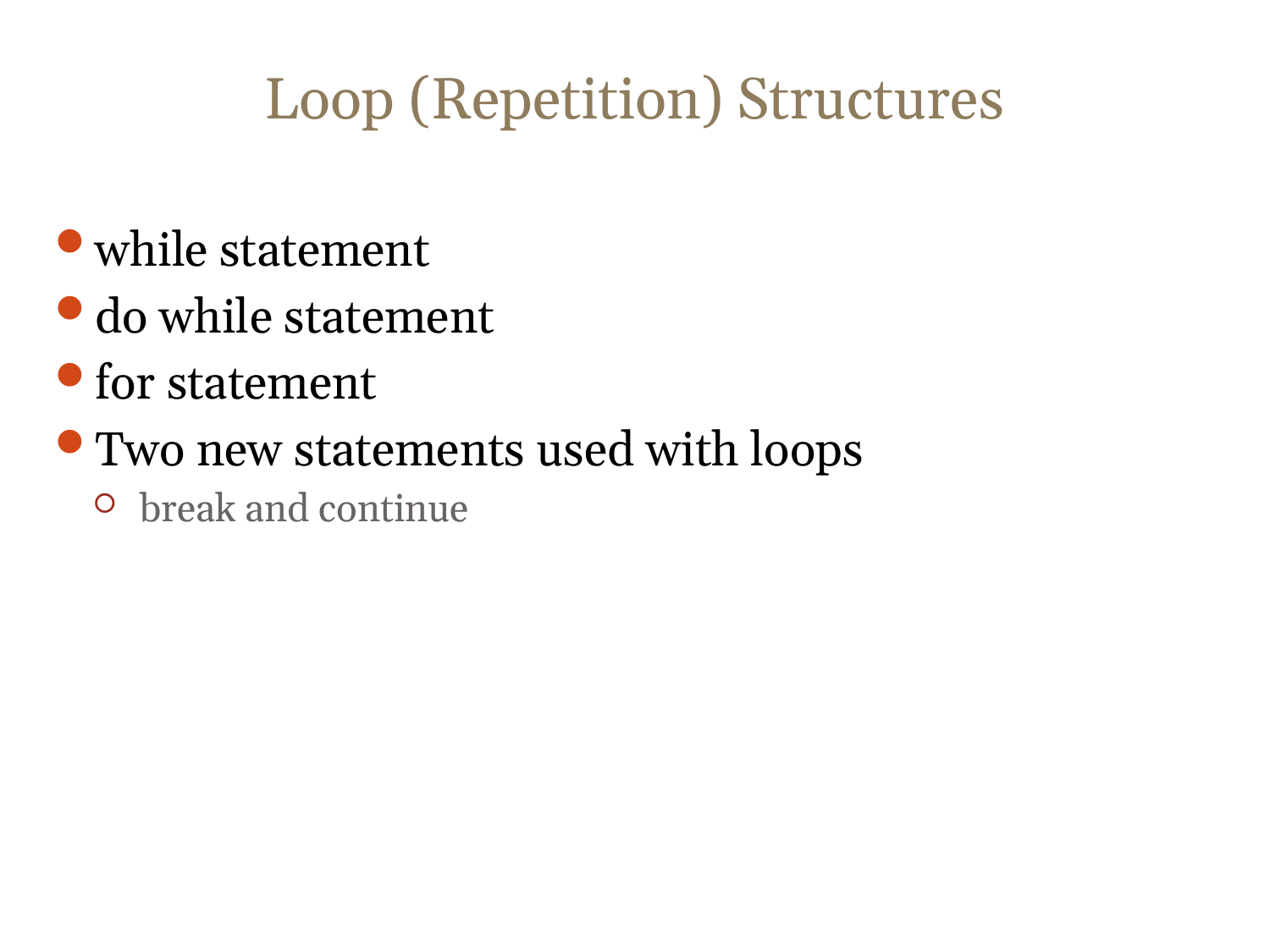

# Loop (Repetition) Structures
while statement
do while statement
for statement
Two new statements used with loops
 break and continue